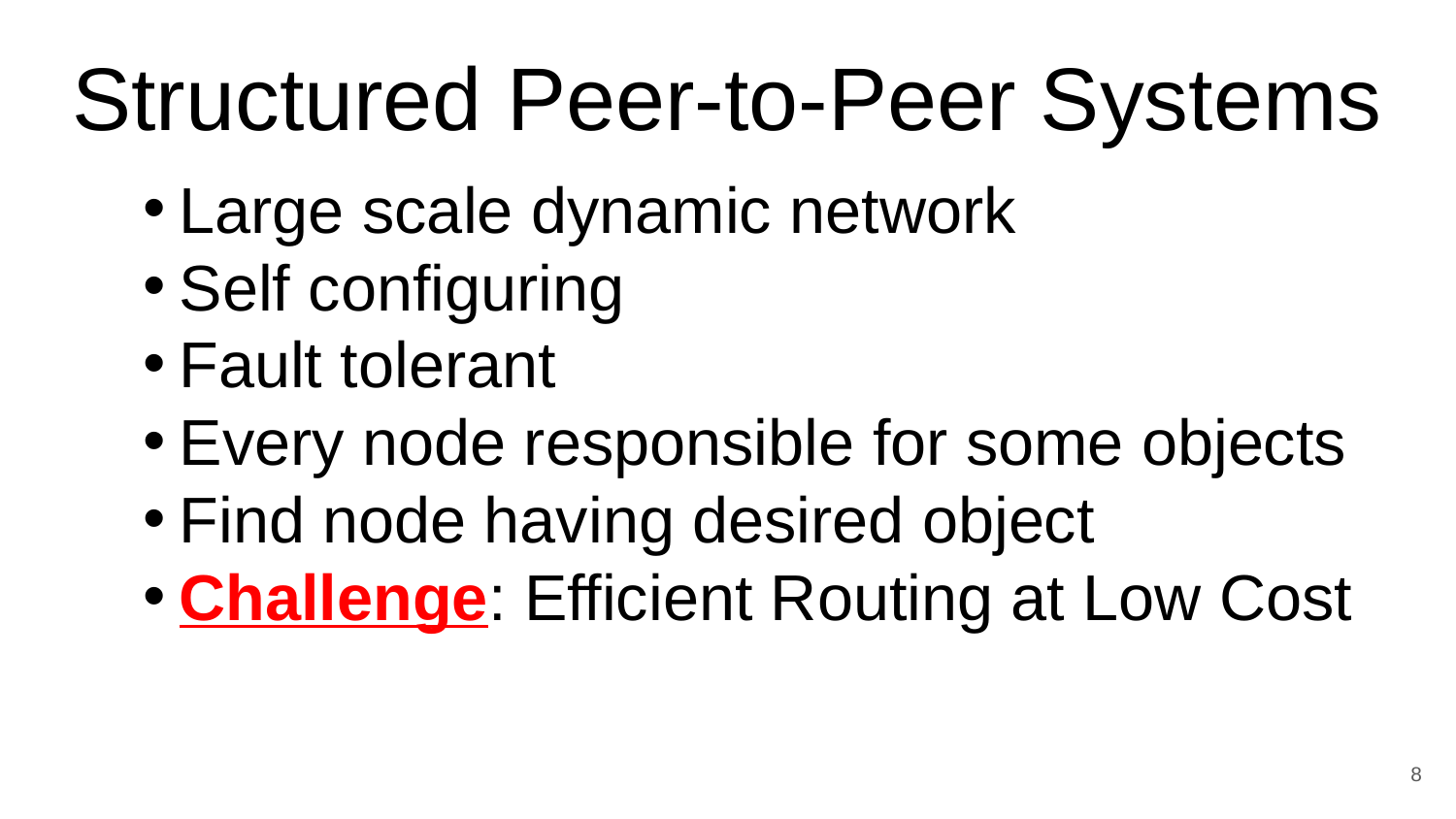

# Structured Peer-to-Peer Systems
Large scale dynamic network
Self configuring
Fault tolerant
Every node responsible for some objects
Find node having desired object
Challenge: Efficient Routing at Low Cost

8